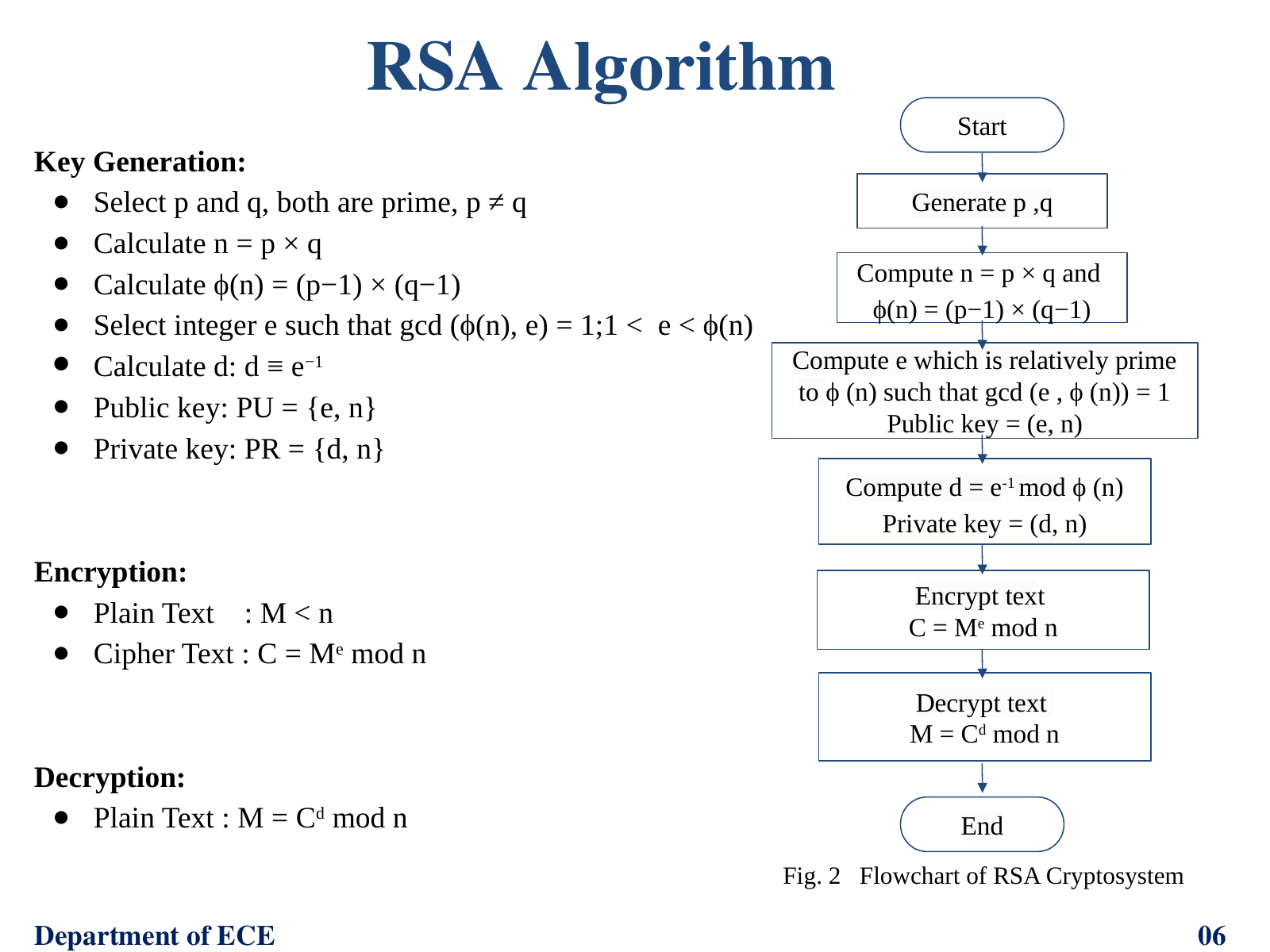

RSA Algorithm
Start

Key Generation:
Select p and q, both are prime, p ≠ q
Calculate n = p × q
Calculate ϕ(n) = (p−1) × (q−1)
Select integer e such that gcd (ϕ(n), e) = 1;1 <  e < ϕ(n)
Calculate d: d ≡ e−1
Public key: PU = {e, n}
Private key: PR = {d, n}

Encryption:
Plain Text    : M < n
Cipher Text : C = Me mod n

Decryption:
Plain Text : M = Cd mod n

Generate p ,q

Compute n = p × q and
ϕ(n) = (p−1) × (q−1)

Compute e which is relatively prime to ϕ (n) such that gcd (e , ϕ (n)) = 1
Public key = (e, n)

Compute d = e-1 mod ϕ (n)
Private key = (d, n)

Encrypt text
C = Me mod n
Decrypt text
M = Cd mod n
End
      Fig. 2   Flowchart of RSA Cryptosystem
Department of ECE
     06